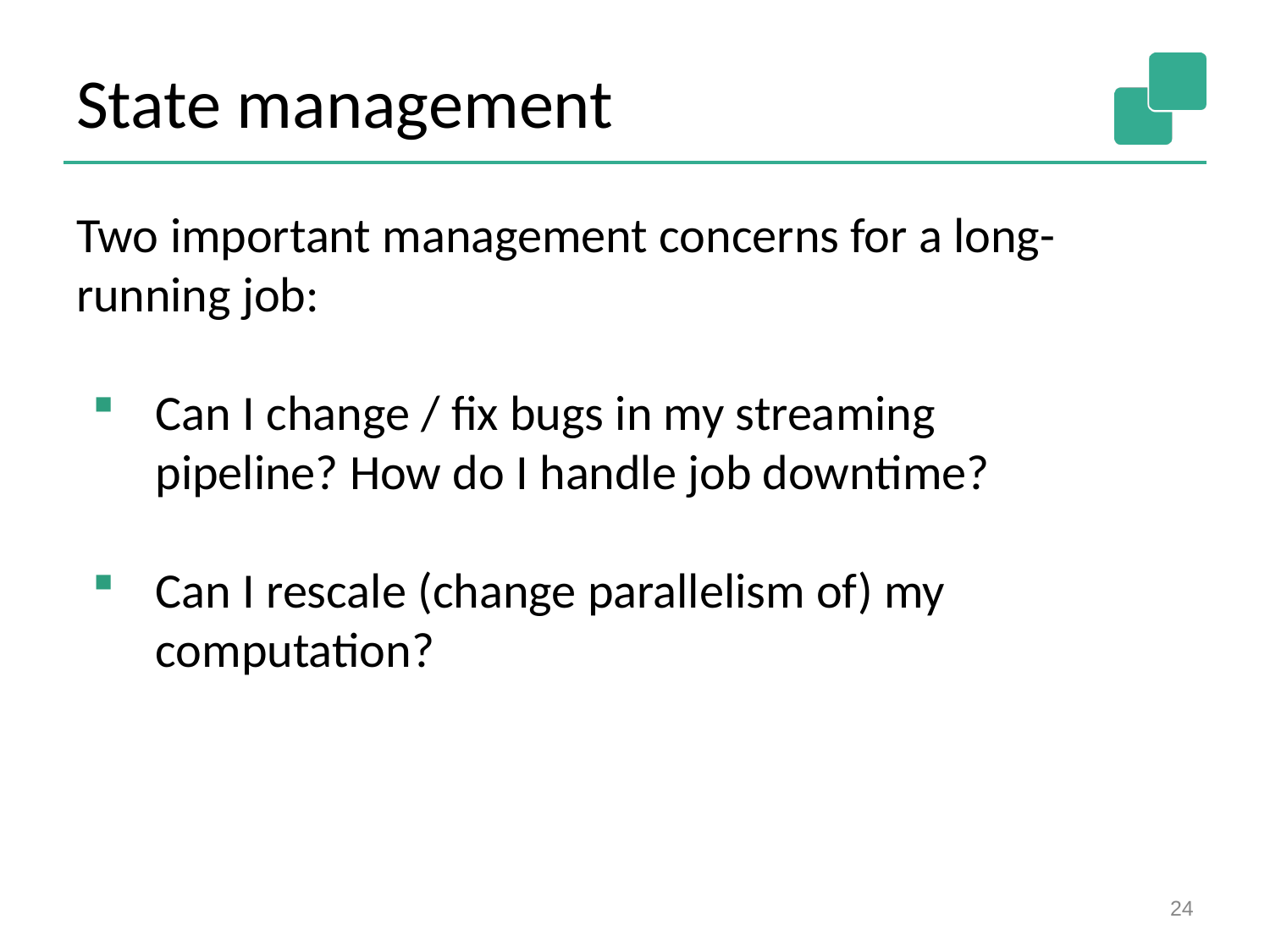

# State management
Two important management concerns for a long-running job:

Can I change / fix bugs in my streaming pipeline? How do I handle job downtime?

Can I rescale (change parallelism of) my computation?
24